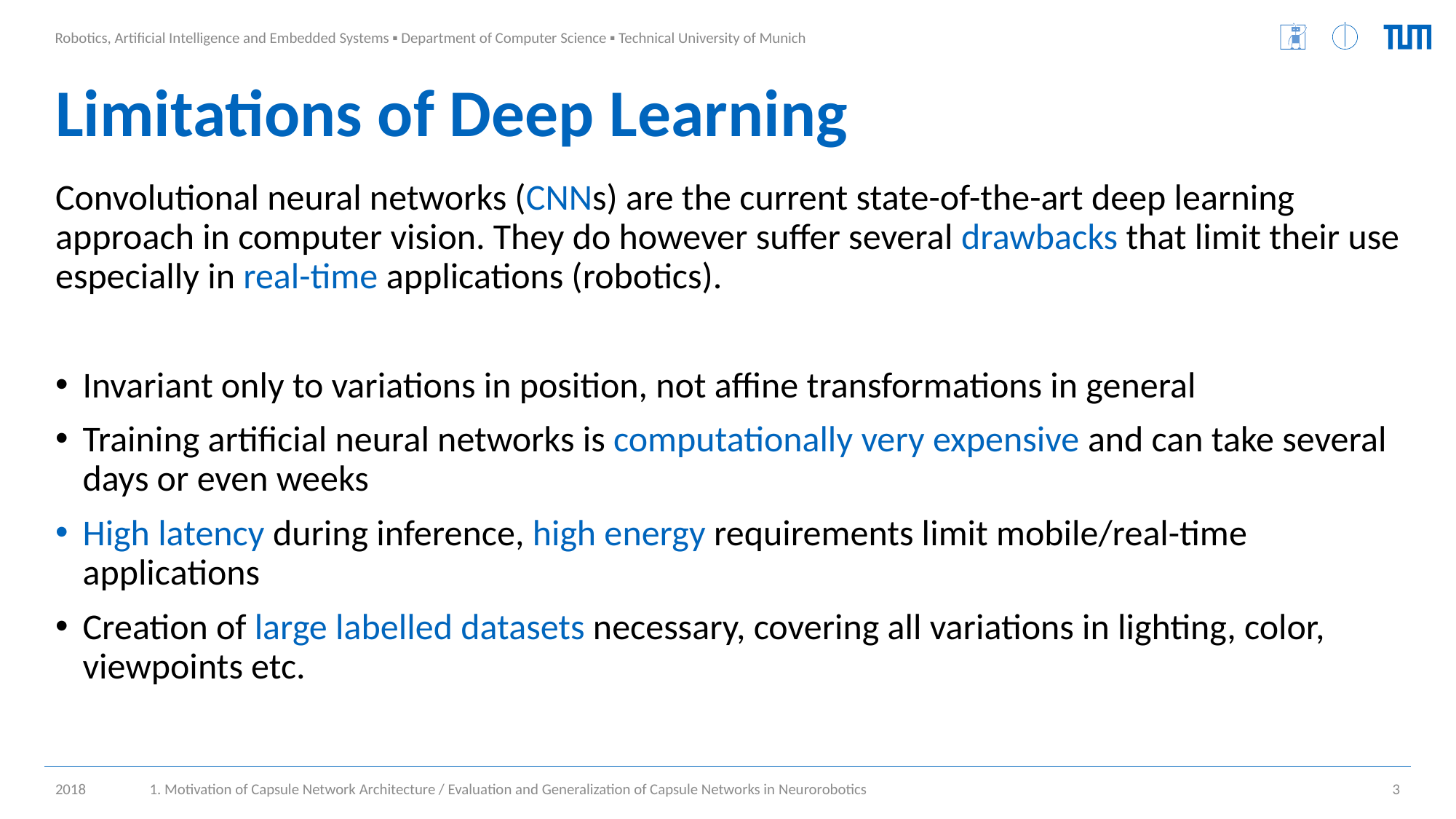

# Limitations of Deep Learning
Convolutional neural networks (CNNs) are the current state-of-the-art deep learning approach in computer vision. They do however suffer several drawbacks that limit their use especially in real-time applications (robotics).

Invariant only to variations in position, not affine transformations in general
Training artificial neural networks is computationally very expensive and can take several days or even weeks
High latency during inference, high energy requirements limit mobile/real-time applications
Creation of large labelled datasets necessary, covering all variations in lighting, color, viewpoints etc.
1. Motivation of Capsule Network Architecture / Evaluation and Generalization of Capsule Networks in Neurorobotics
3
2018